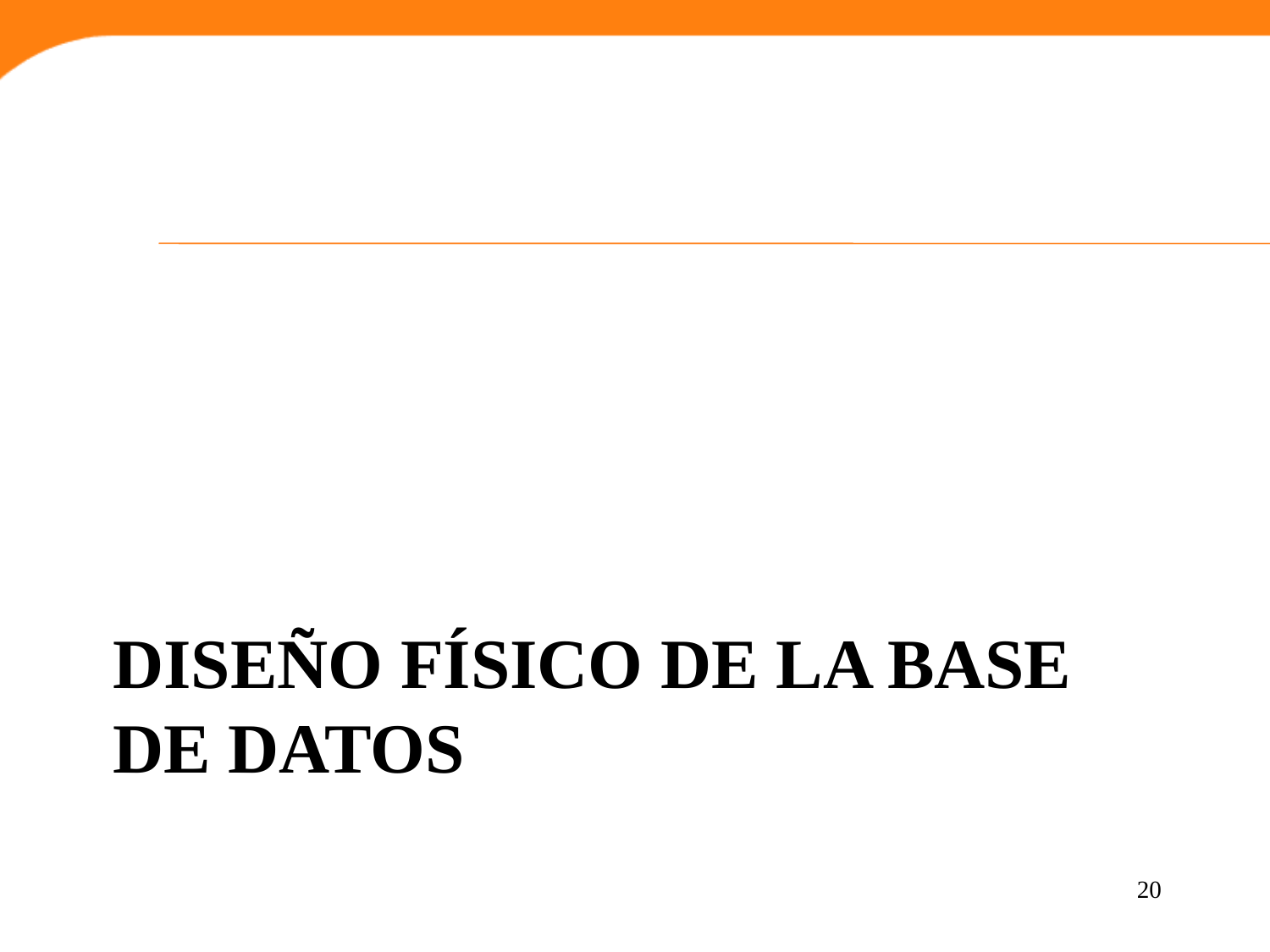

# Diseño físico de la base de datos
20